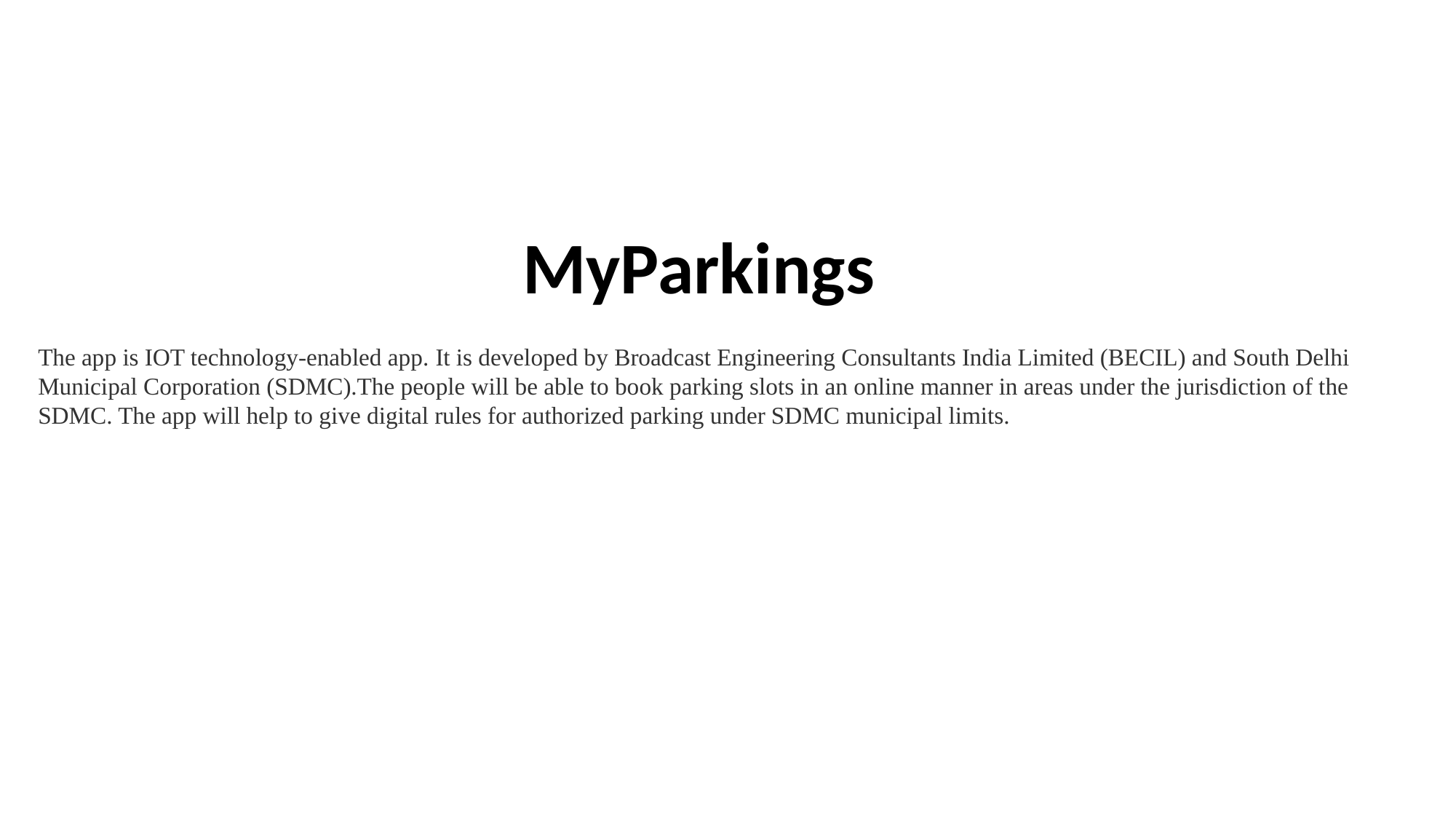

MyParkings

The app is IOT technology-enabled app. It is developed by Broadcast Engineering Consultants India Limited (BECIL) and South Delhi Municipal Corporation (SDMC).The people will be able to book parking slots in an online manner in areas under the jurisdiction of the SDMC. The app will help to give digital rules for authorized parking under SDMC municipal limits.